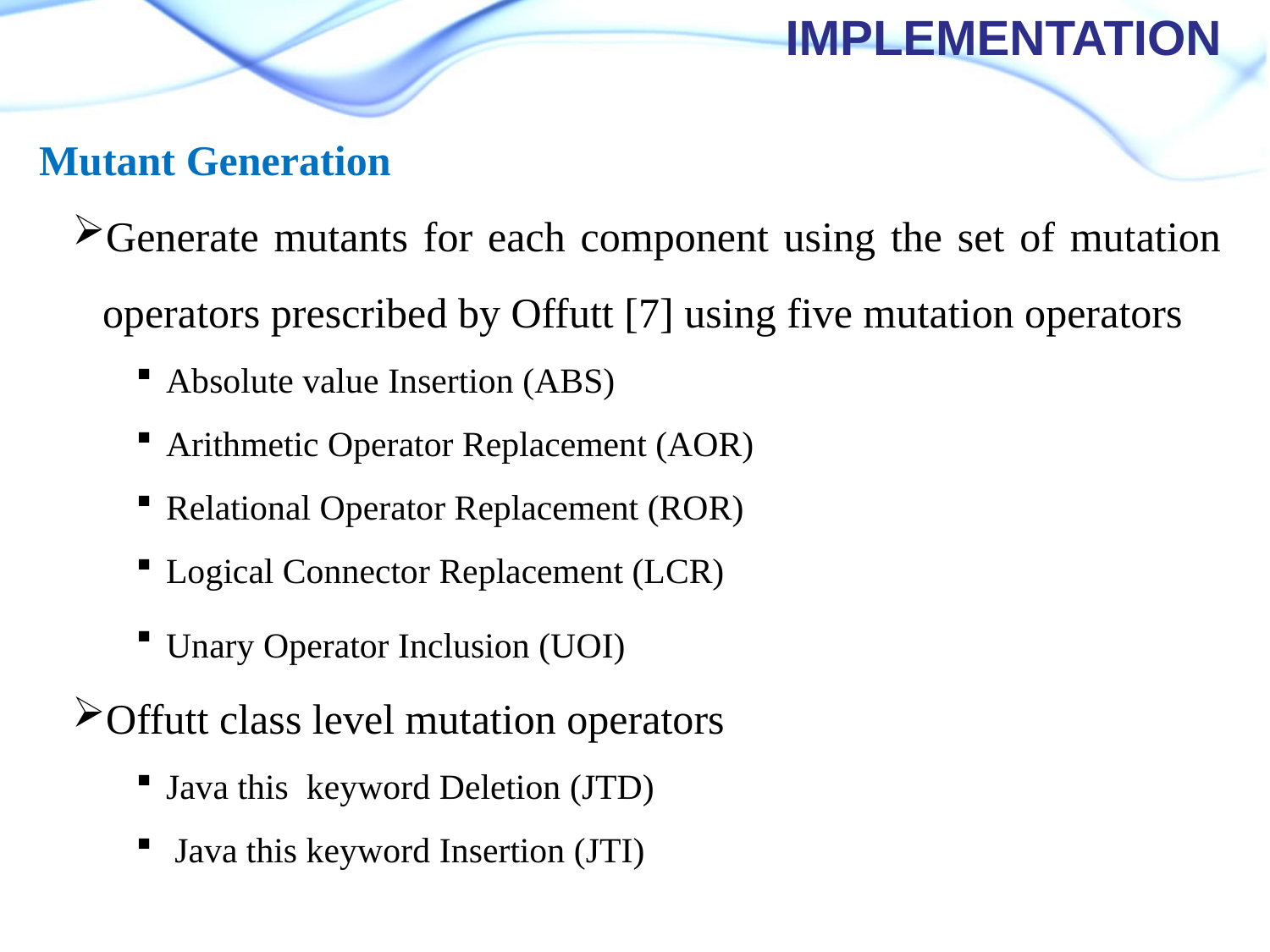

Implementation

Mutant Generation
Generate mutants for each component using the set of mutation operators prescribed by Offutt [7] using five mutation operators
Absolute value Insertion (ABS)
Arithmetic Operator Replacement (AOR)
Relational Operator Replacement (ROR)
Logical Connector Replacement (LCR)
Unary Operator Inclusion (UOI)
Offutt class level mutation operators
Java this  keyword Deletion (JTD)
 Java this keyword Insertion (JTI)